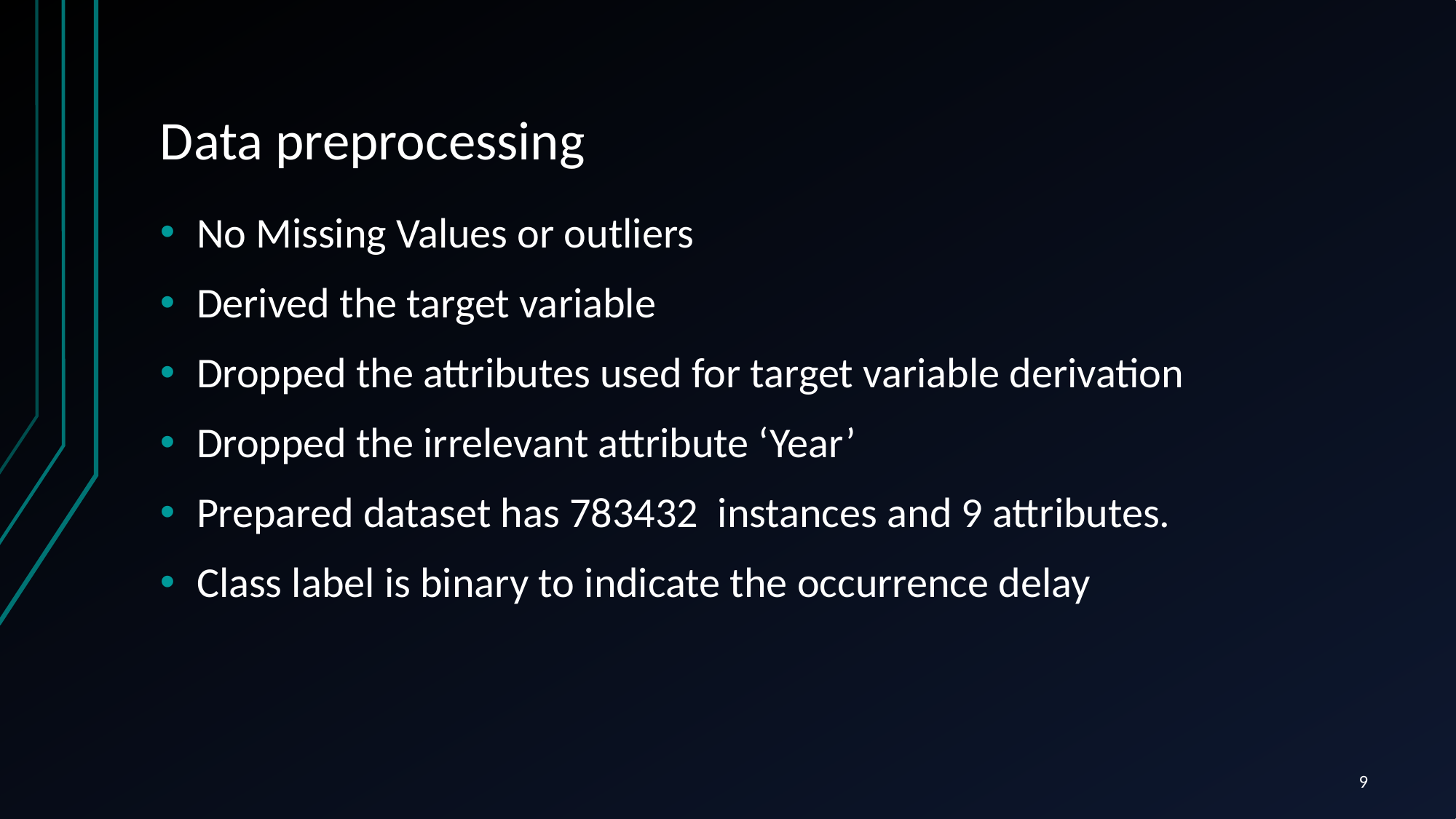

# Data preprocessing
No Missing Values or outliers
Derived the target variable
Dropped the attributes used for target variable derivation
Dropped the irrelevant attribute ‘Year’
Prepared dataset has 783432  instances and 9 attributes.
Class label is binary to indicate the occurrence delay

9